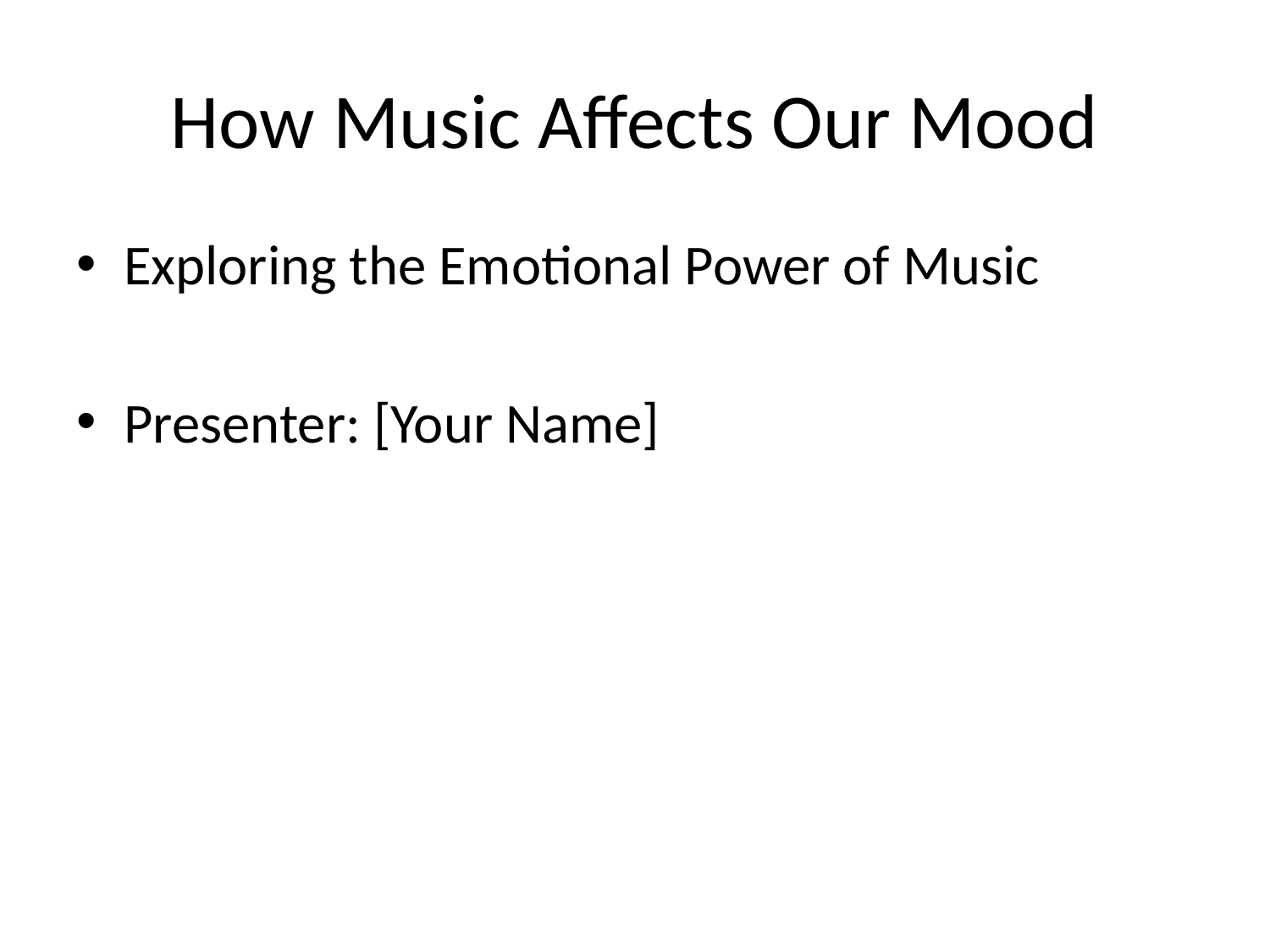

# How Music Affects Our Mood
Exploring the Emotional Power of Music

Presenter: [Your Name]